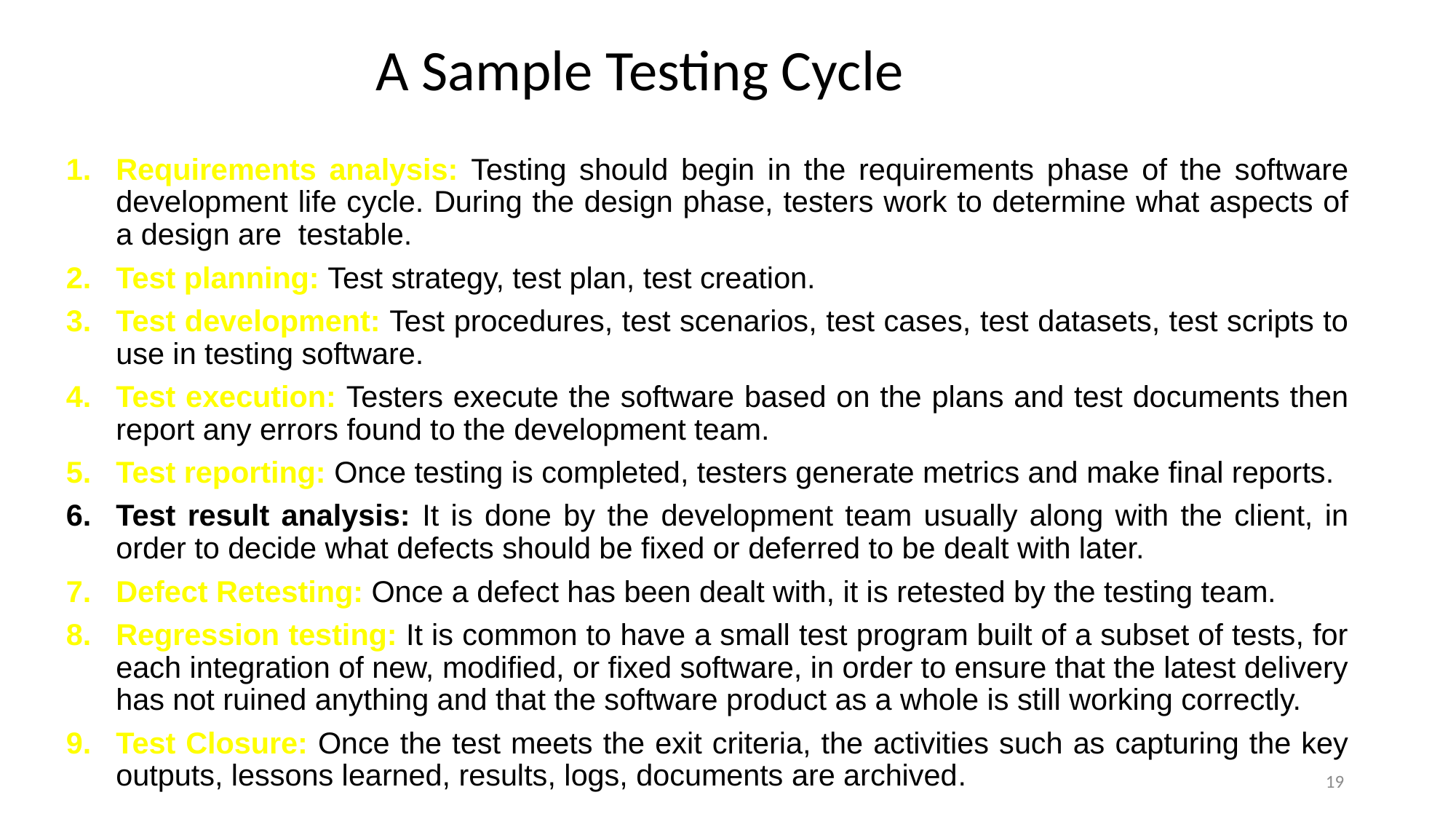

# A Sample Testing Cycle
Requirements analysis: Testing should begin in the requirements phase of the software development life cycle. During the design phase, testers work to determine what aspects of a design are  testable.
Test planning: Test strategy, test plan, test creation.
Test development: Test procedures, test scenarios, test cases, test datasets, test scripts to use in testing software.
Test execution: Testers execute the software based on the plans and test documents then report any errors found to the development team.
Test reporting: Once testing is completed, testers generate metrics and make final reports.
Test result analysis: It is done by the development team usually along with the client, in order to decide what defects should be fixed or deferred to be dealt with later.
Defect Retesting: Once a defect has been dealt with, it is retested by the testing team.
Regression testing: It is common to have a small test program built of a subset of tests, for each integration of new, modified, or fixed software, in order to ensure that the latest delivery has not ruined anything and that the software product as a whole is still working correctly.
Test Closure: Once the test meets the exit criteria, the activities such as capturing the key outputs, lessons learned, results, logs, documents are archived.
19